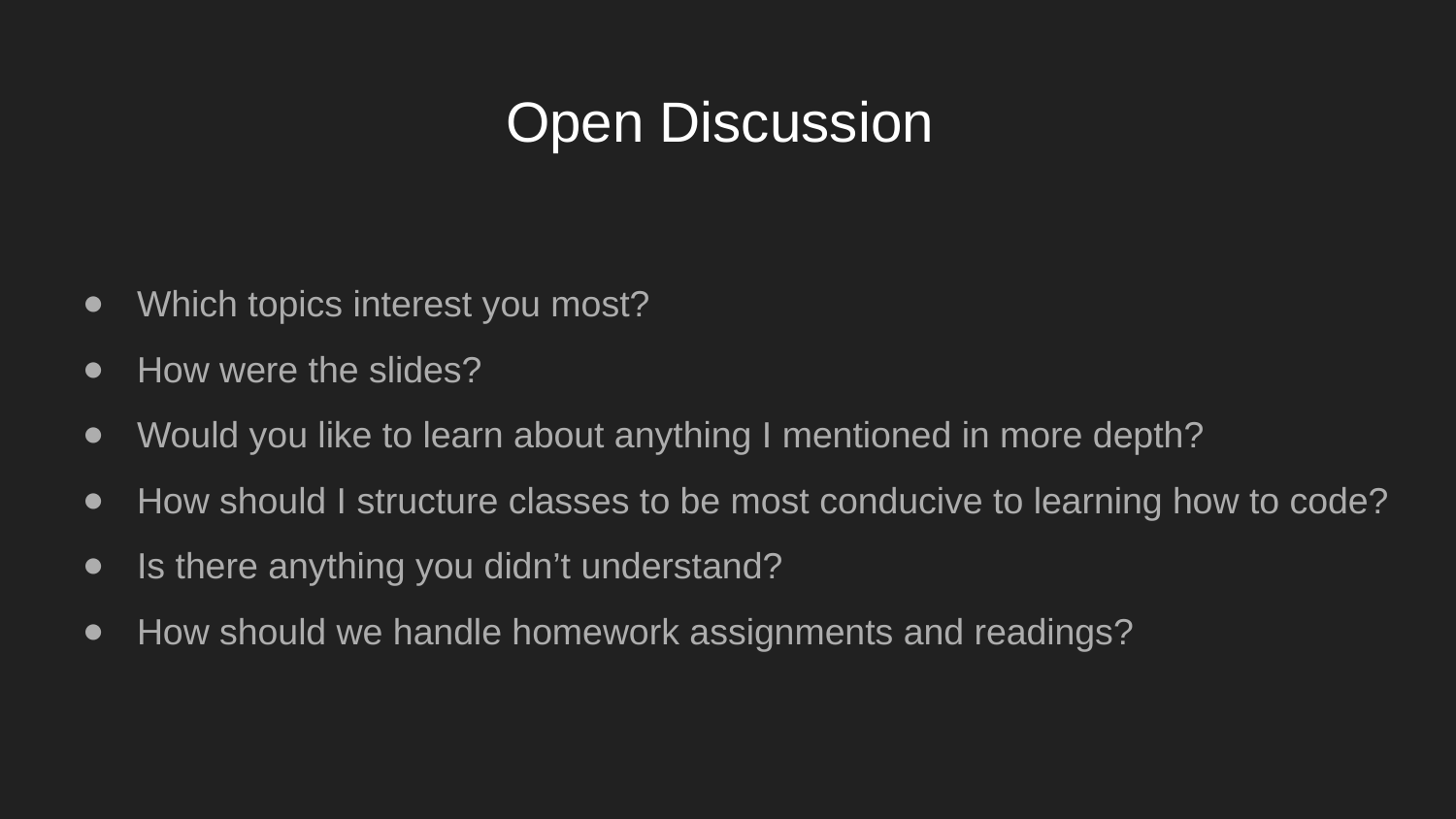

# Open Discussion

Which topics interest you most?
How were the slides?
Would you like to learn about anything I mentioned in more depth?
How should I structure classes to be most conducive to learning how to code?
Is there anything you didn’t understand?
How should we handle homework assignments and readings?